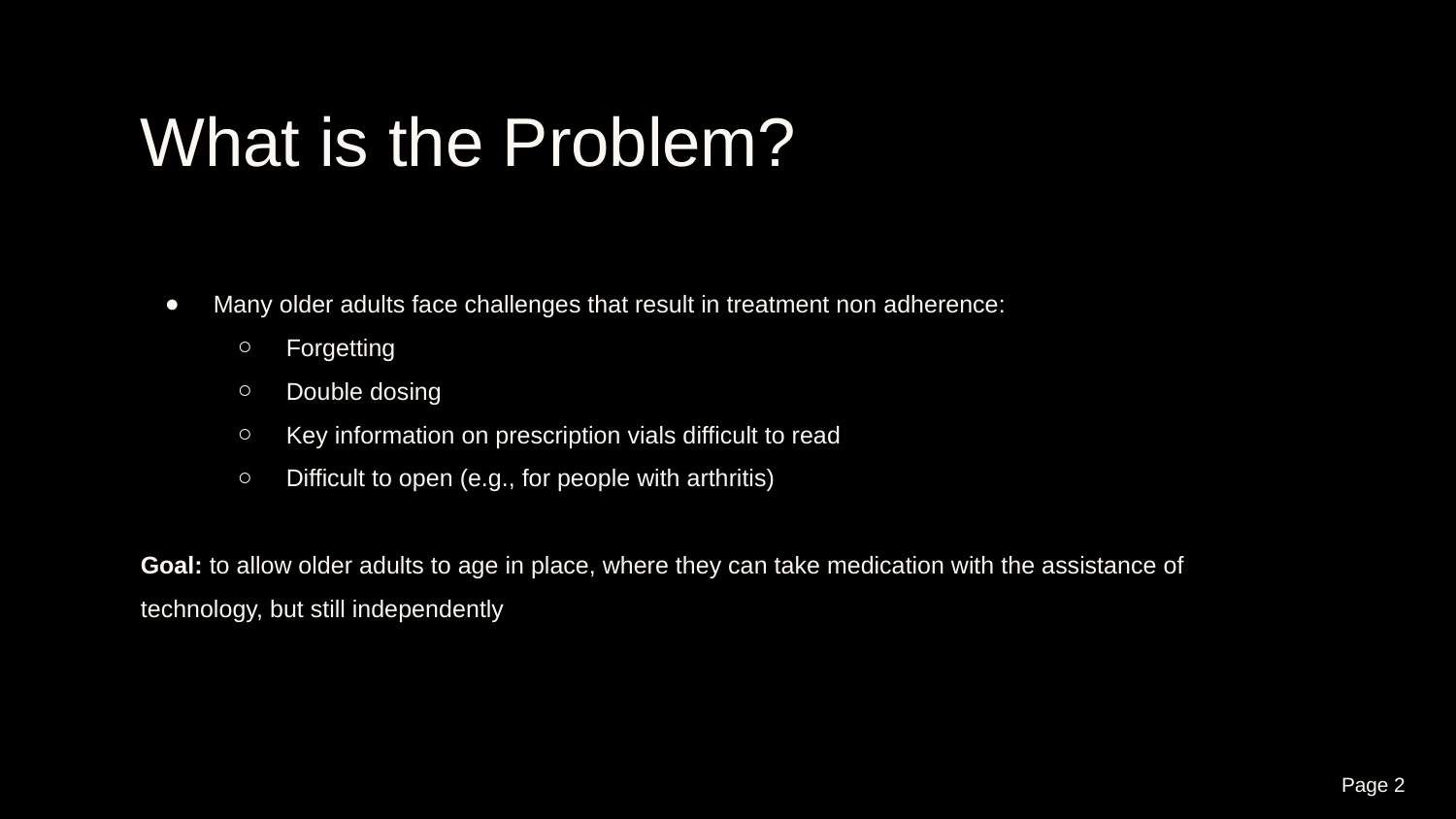

What is the Problem?
Many older adults face challenges that result in treatment non adherence:
Forgetting
Double dosing
Key information on prescription vials difficult to read
Difficult to open (e.g., for people with arthritis)

Goal: to allow older adults to age in place, where they can take medication with the assistance of technology, but still independently